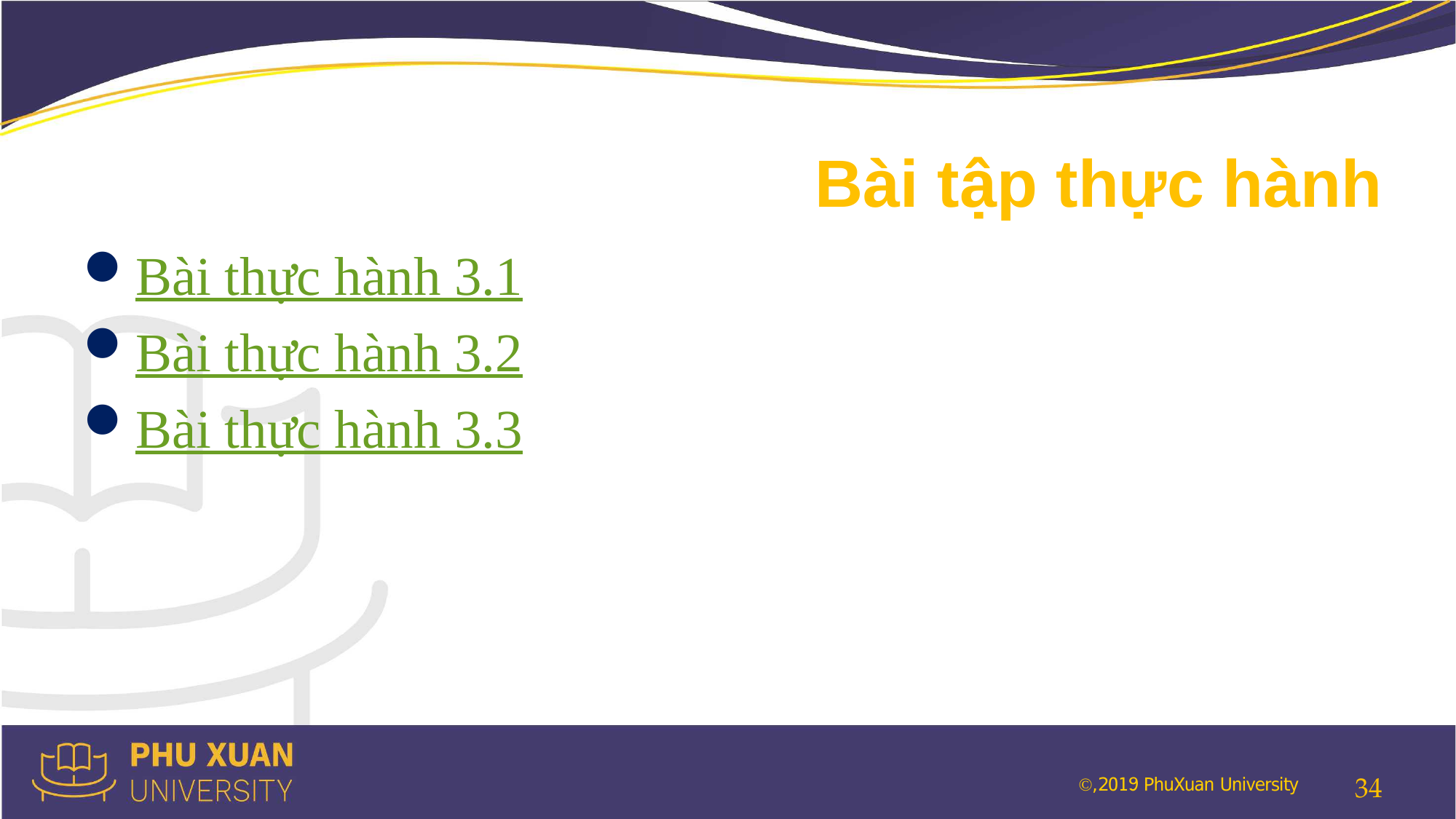

# Bài tập thực hành
Bài thực hành 3.1
Bài thực hành 3.2
Bài thực hành 3.3
34